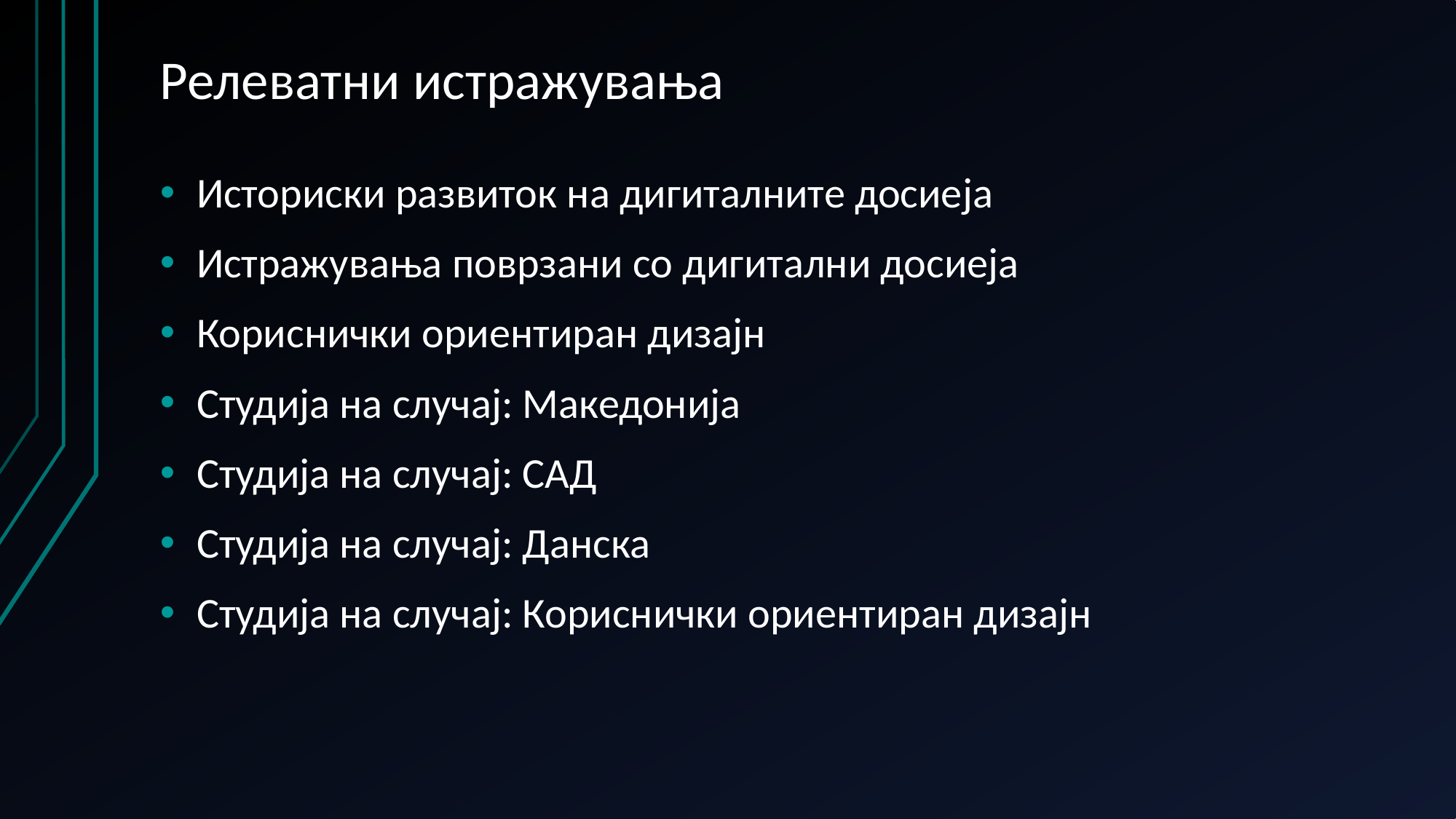

# Релеватни истражувања
Историски развиток на дигиталните досиеја
Истражувања поврзани со дигитални досиеја
Кориснички ориентиран дизајн
Студија на случај: Македонија
Студија на случај: САД
Студија на случај: Данска
Студија на случај: Кориснички ориентиран дизајн